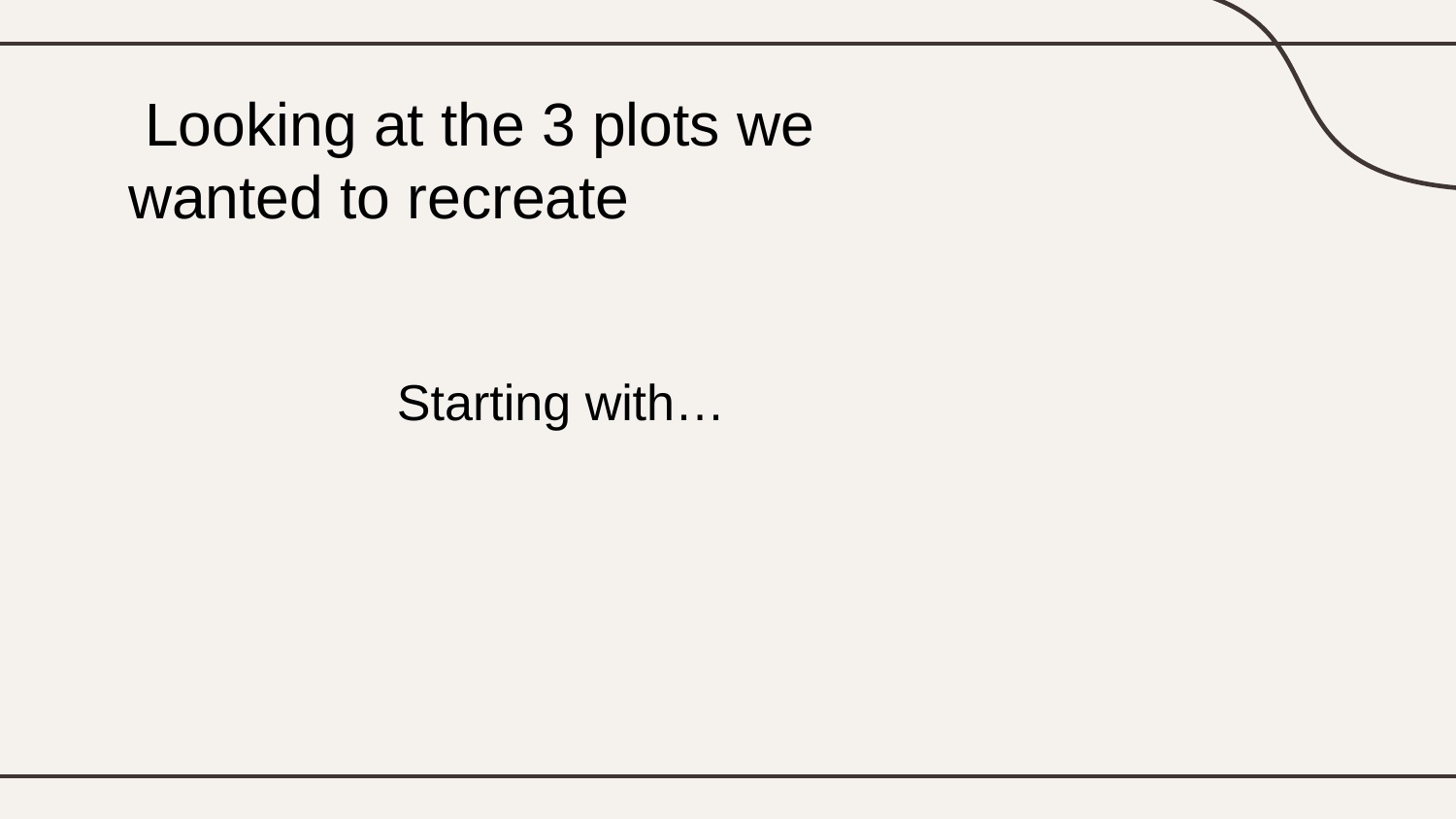

# Looking at the 3 plots we wanted to recreate
Starting with…